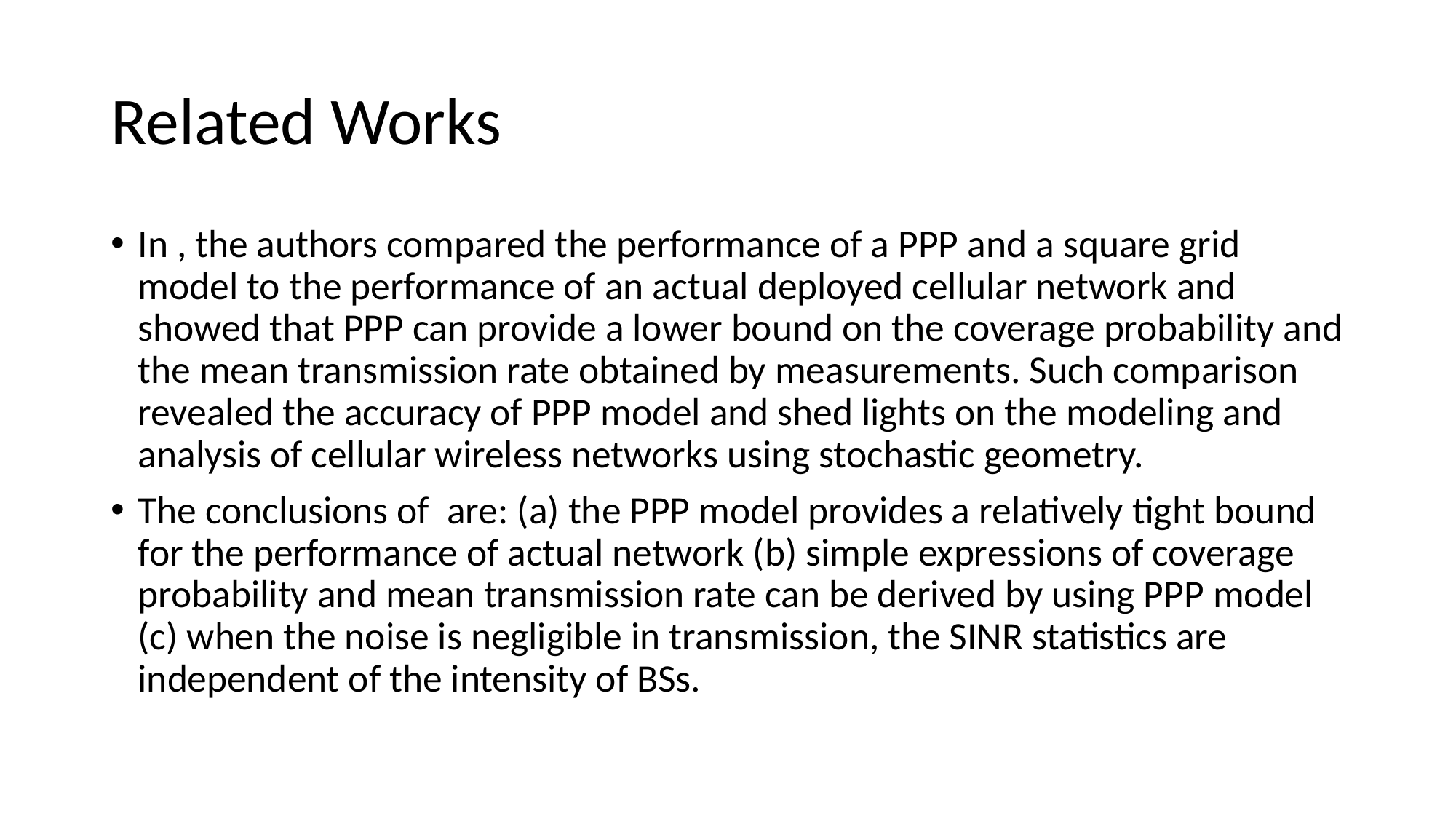

# Related Works
In , the authors compared the performance of a PPP and a square grid model to the performance of an actual deployed cellular network and showed that PPP can provide a lower bound on the coverage probability and the mean transmission rate obtained by measurements. Such comparison revealed the accuracy of PPP model and shed lights on the modeling and analysis of cellular wireless networks using stochastic geometry.
The conclusions of  are: (a) the PPP model provides a relatively tight bound for the performance of actual network (b) simple expressions of coverage probability and mean transmission rate can be derived by using PPP model (c) when the noise is negligible in transmission, the SINR statistics are independent of the intensity of BSs.